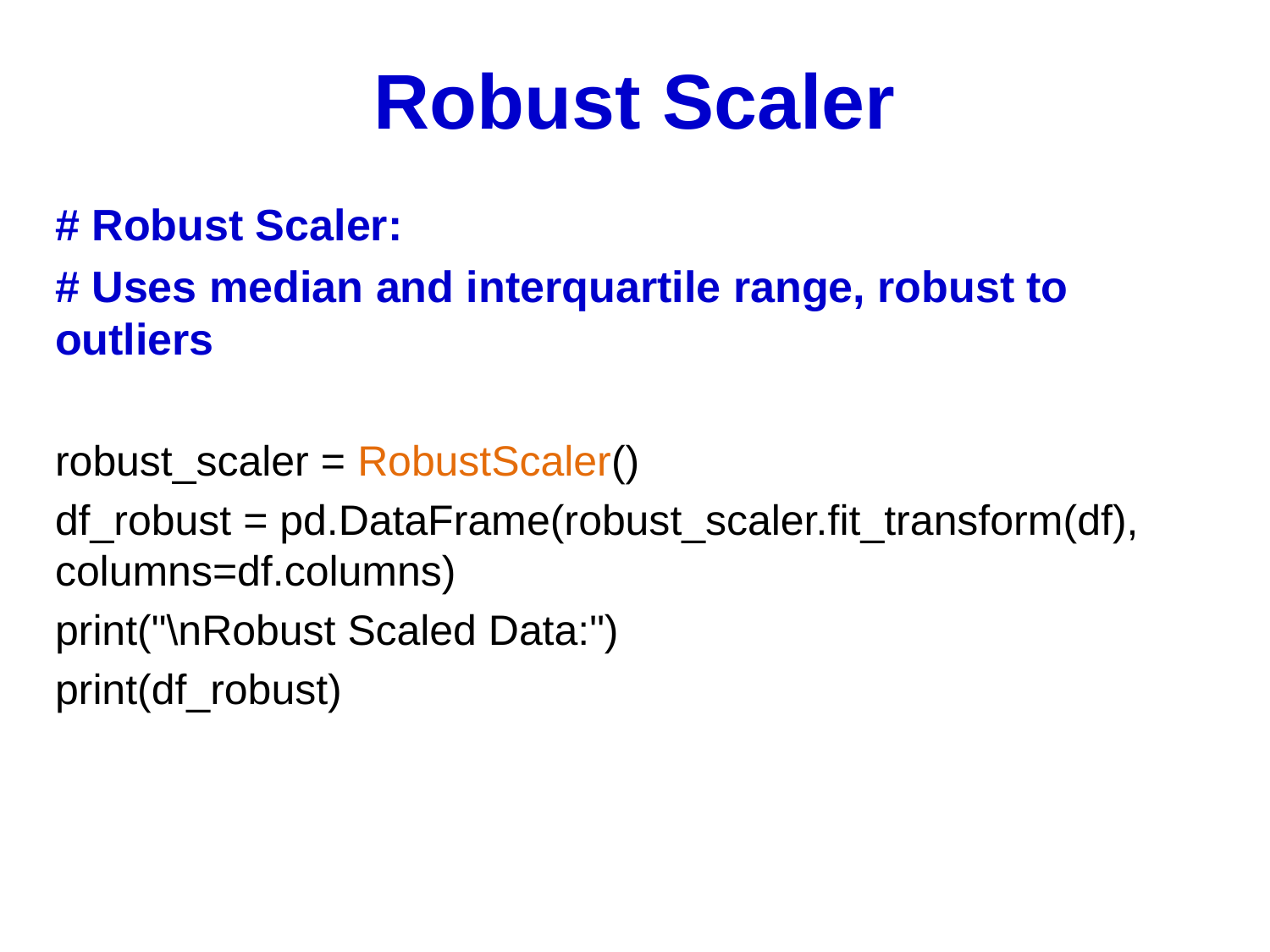

# Robust Scaler
# Robust Scaler:
# Uses median and interquartile range, robust to outliers

robust_scaler = RobustScaler()
df_robust = pd.DataFrame(robust_scaler.fit_transform(df), columns=df.columns)
print("\nRobust Scaled Data:")
print(df_robust)